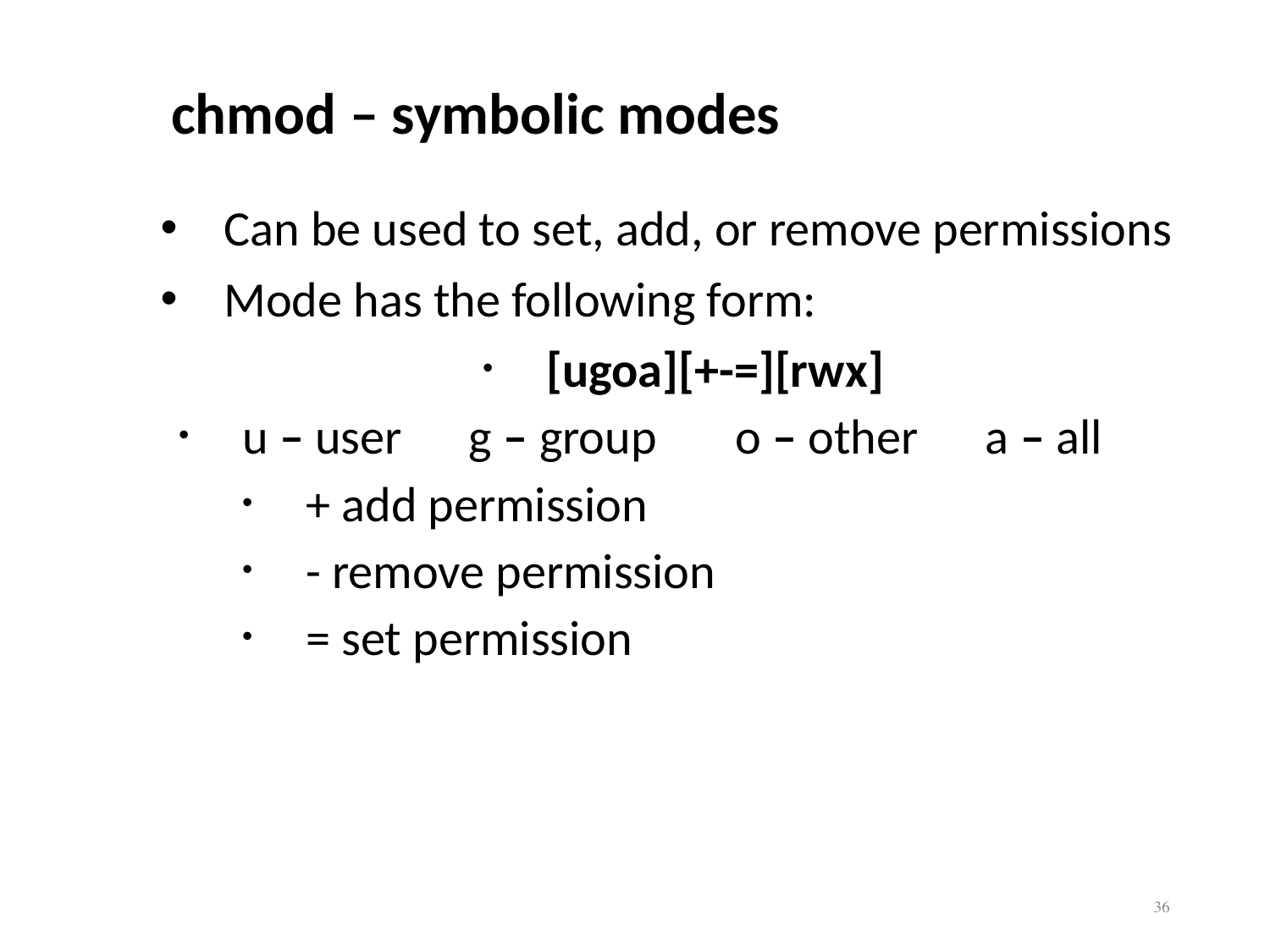

chmod – symbolic modes
Can be used to set, add, or remove permissions
Mode has the following form:
[ugoa][+-=][rwx]
u – user      g – group       o – other      a – all
+ add permission
- remove permission
= set permission
36